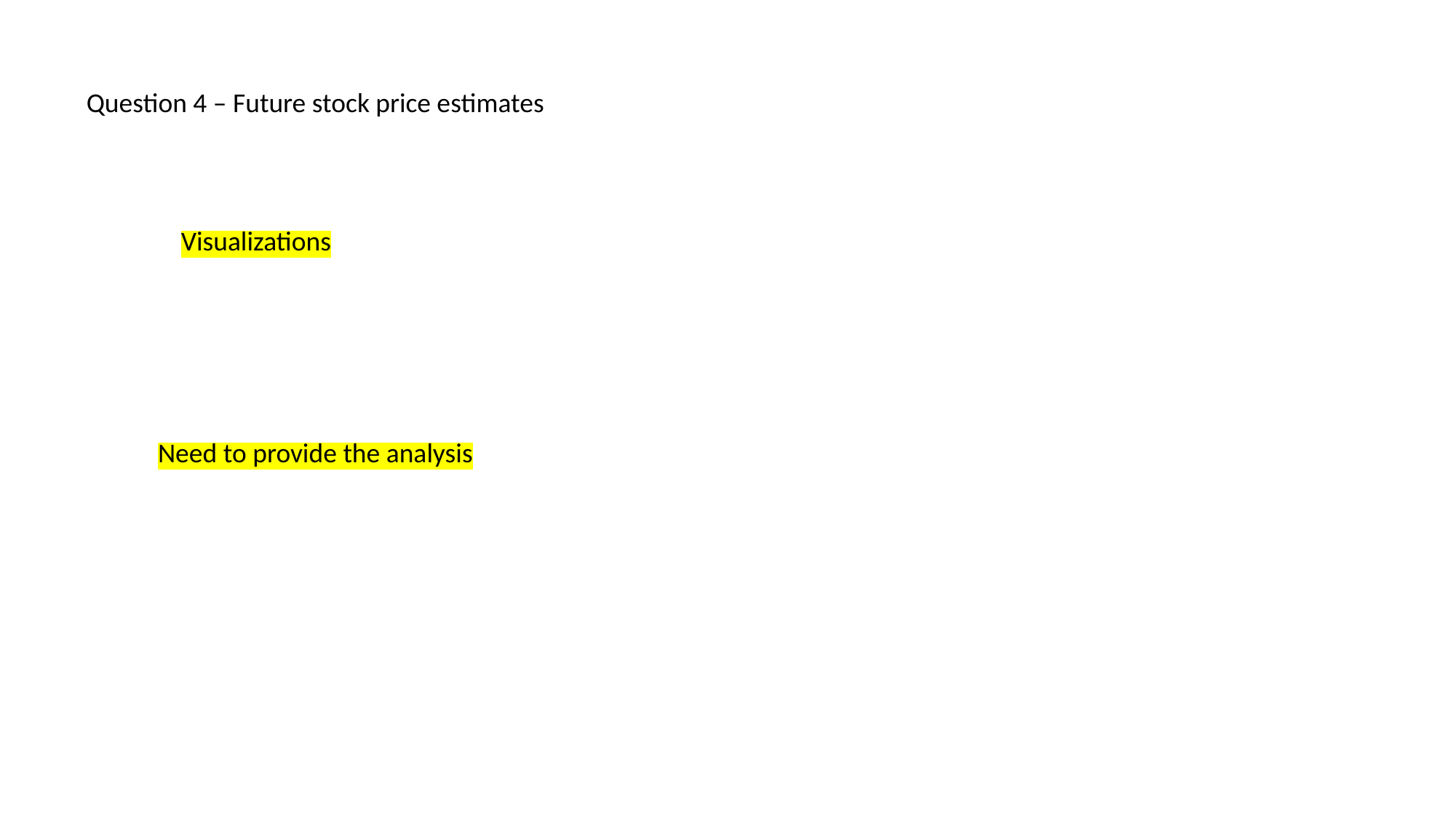

Question 4 – Future stock price estimates
Visualizations
Need to provide the analysis